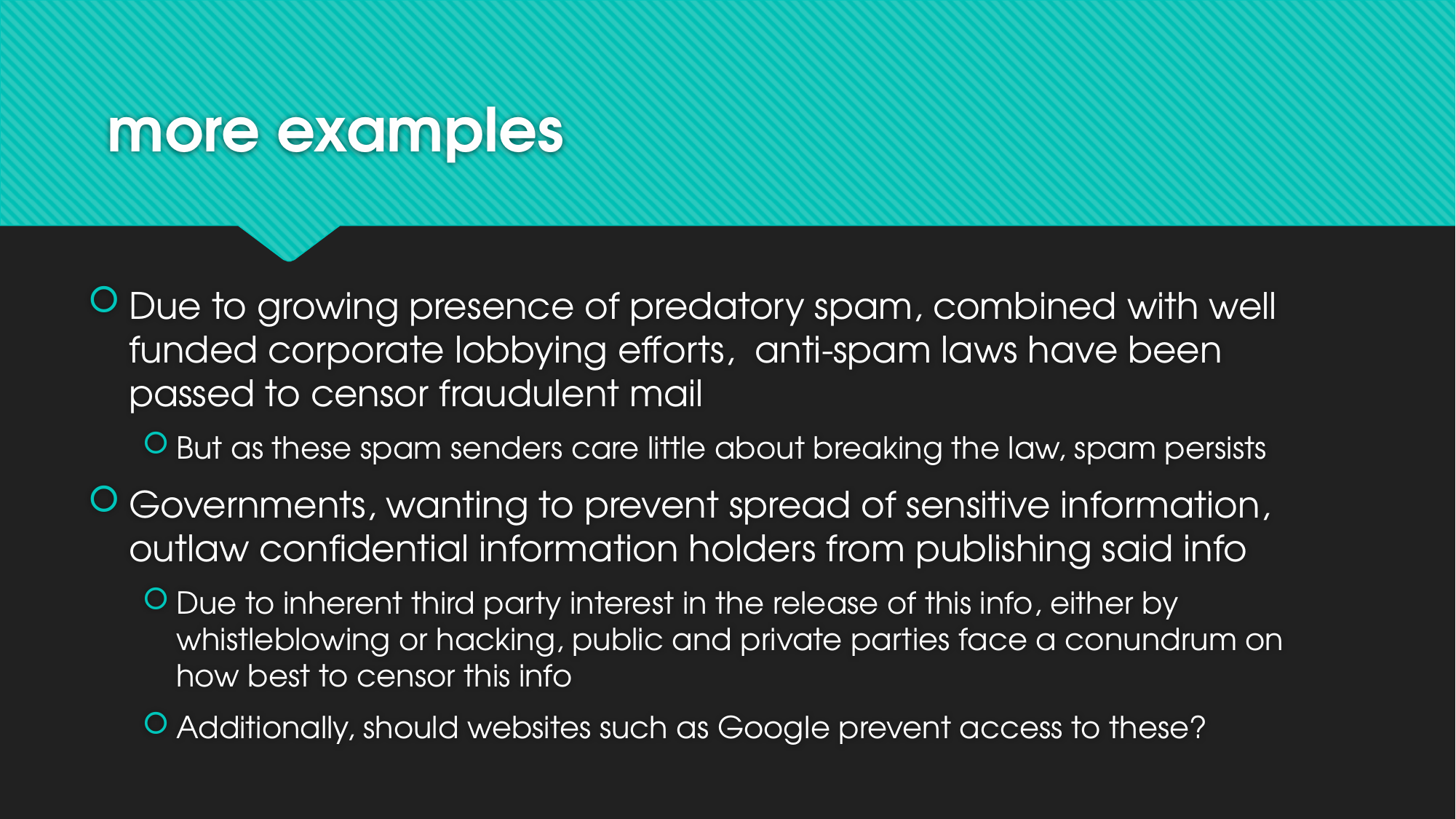

# more examples
Due to growing presence of predatory spam, combined with well funded corporate lobbying efforts,  anti-spam laws have been passed to censor fraudulent mail
But as these spam senders care little about breaking the law, spam persists
Governments, wanting to prevent spread of sensitive information, outlaw confidential information holders from publishing said info
Due to inherent third party interest in the release of this info, either by whistleblowing or hacking, public and private parties face a conundrum on how best to censor this info
Additionally, should websites such as Google prevent access to these?